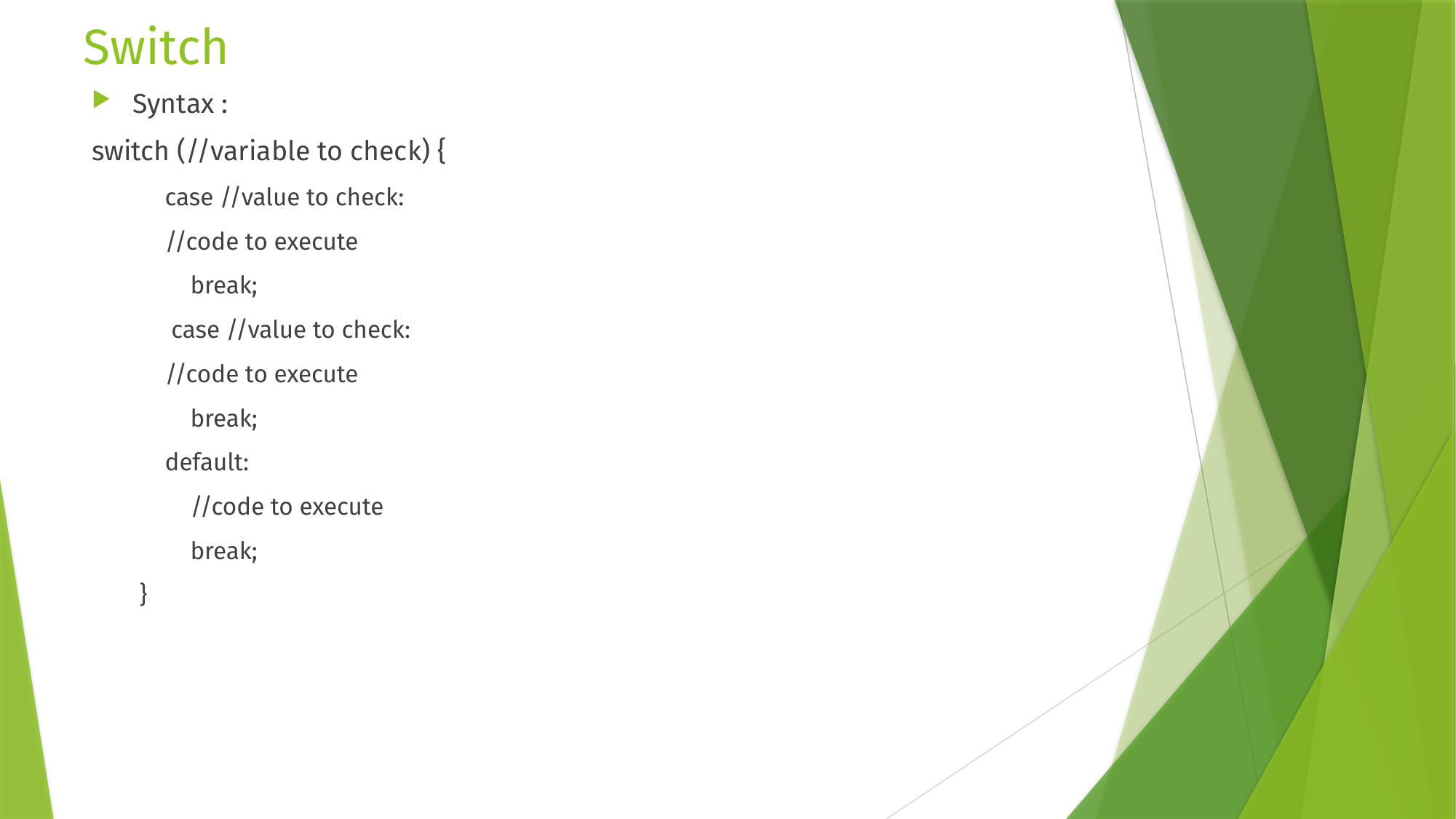

# Switch
Syntax :
switch (//variable to check) {
    case //value to check:
    //code to execute
        break;
     case //value to check:
    //code to execute
        break;
    default:
        //code to execute
        break;
}